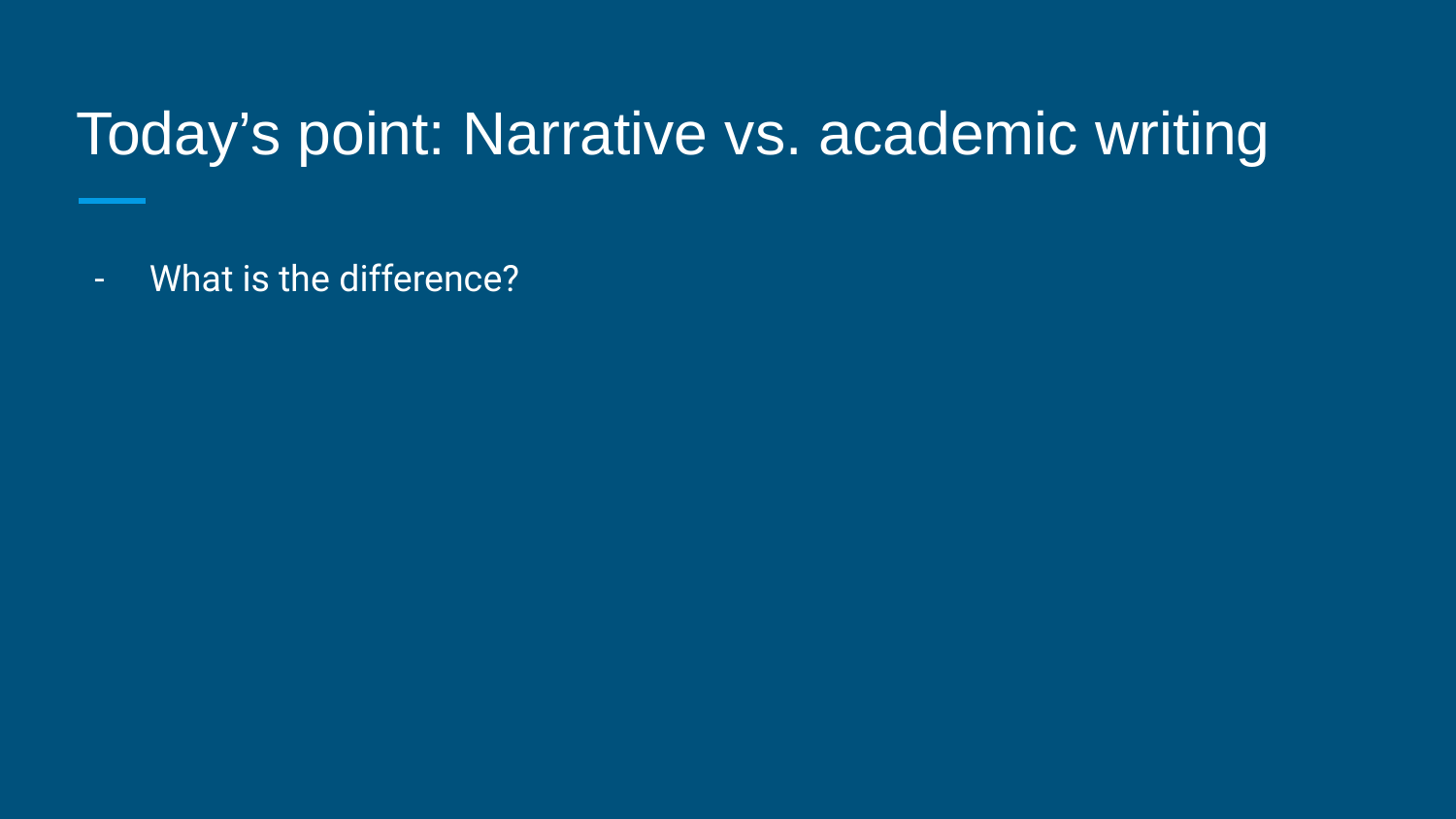

# Today’s point: Narrative vs. academic writing
What is the difference?